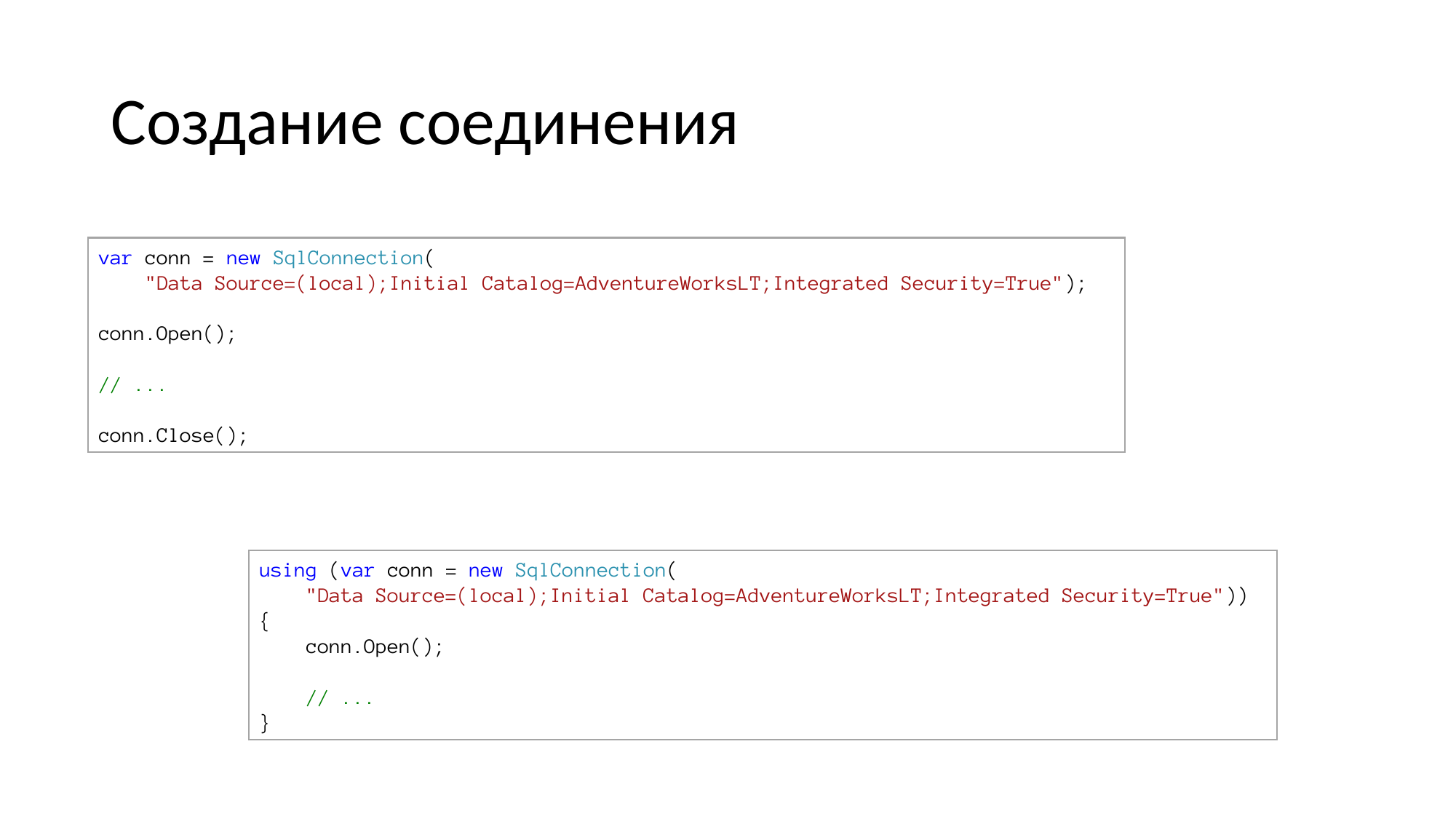

# Создание соединения
var conn = new SqlConnection(
    "Data Source=(local);Initial Catalog=AdventureWorksLT;Integrated Security=True");

conn.Open();

// ...

conn.Close();
using (var conn = new SqlConnection(
    "Data Source=(local);Initial Catalog=AdventureWorksLT;Integrated Security=True"))
{
    conn.Open();

    // ...
}